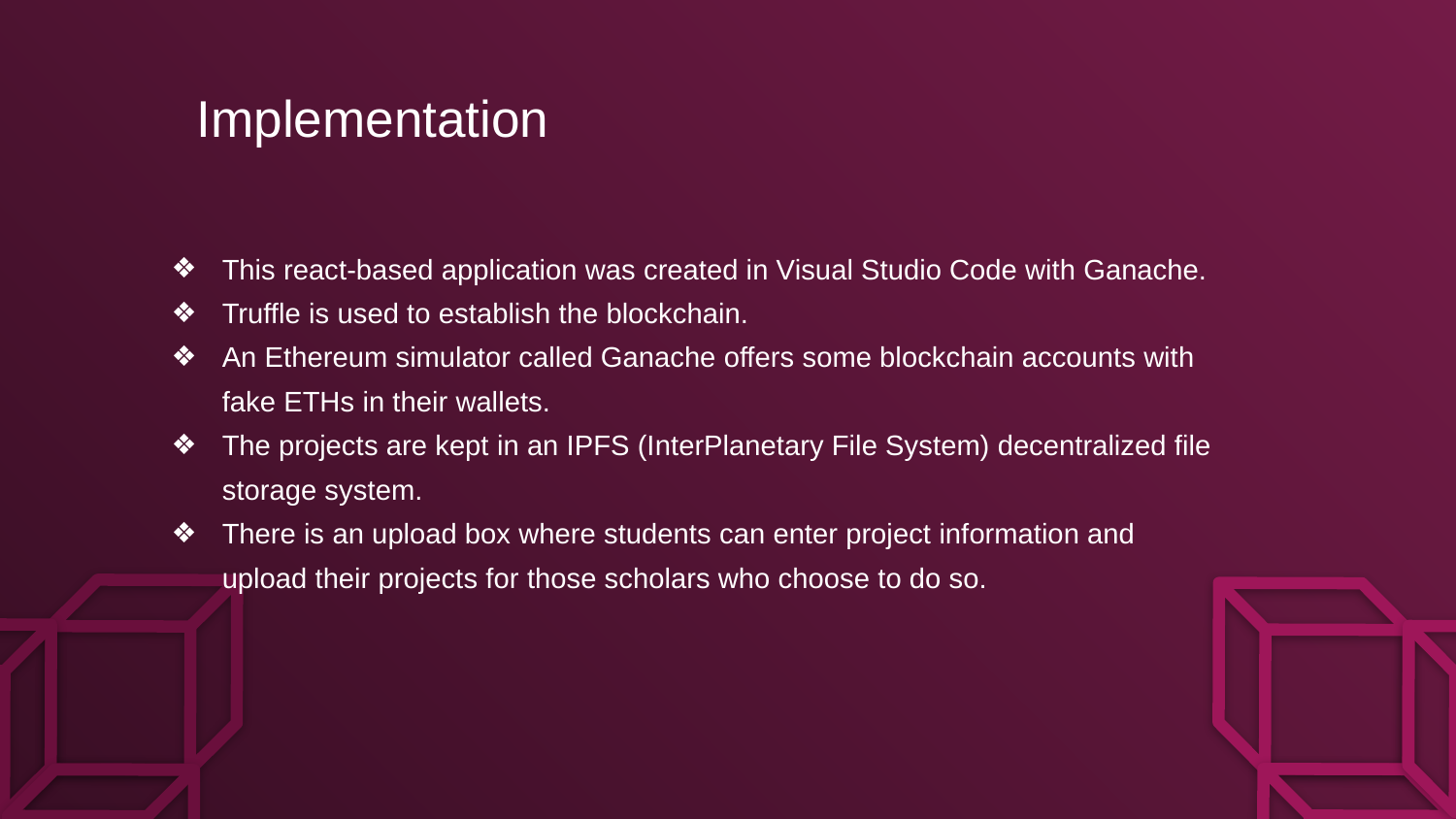

# Implementation
This react-based application was created in Visual Studio Code with Ganache.
Truffle is used to establish the blockchain.
An Ethereum simulator called Ganache offers some blockchain accounts with fake ETHs in their wallets.
The projects are kept in an IPFS (InterPlanetary File System) decentralized file storage system.
There is an upload box where students can enter project information and upload their projects for those scholars who choose to do so.